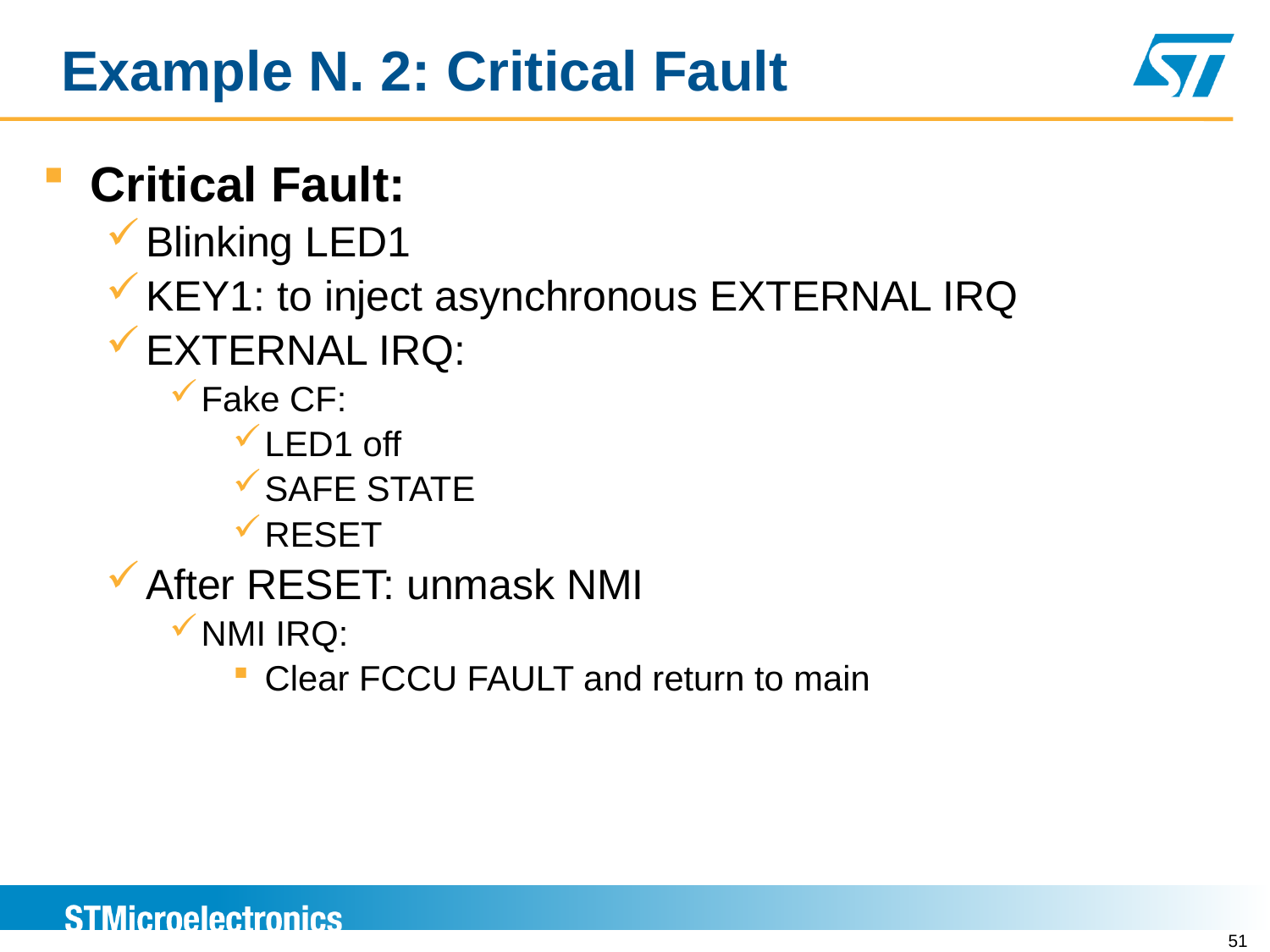

Example N. 2: Critical Fault
Critical Fault:
Blinking LED1
KEY1: to inject asynchronous EXTERNAL IRQ
EXTERNAL IRQ:
Fake CF:
LED1 off
SAFE STATE
RESET
After RESET: unmask NMI
NMI IRQ:
Clear FCCU FAULT and return to main

51